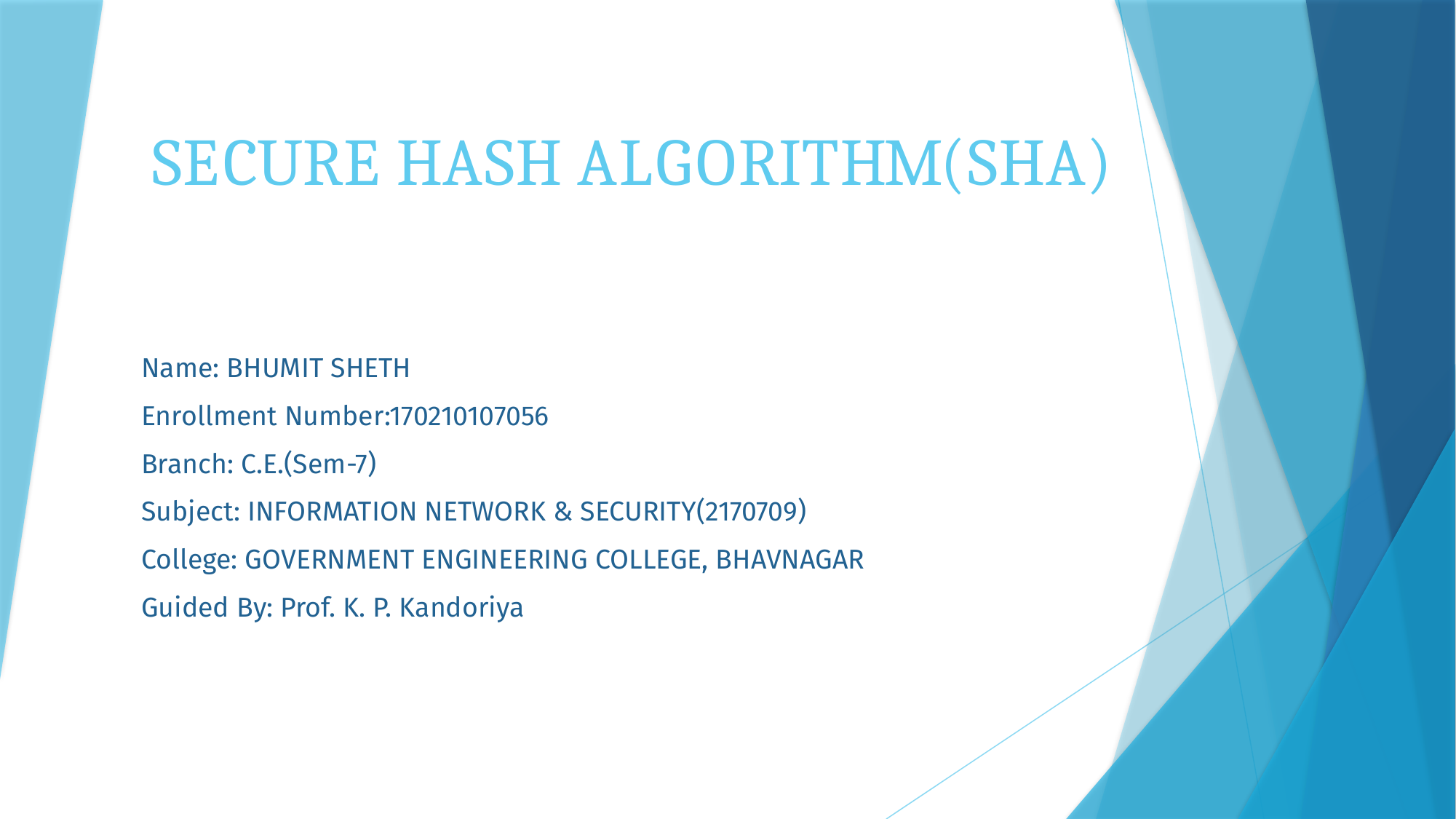

# SECURE HASH ALGORITHM(SHA)
Name: BHUMIT SHETH
Enrollment Number:170210107056
Branch: C.E.(Sem-7)
Subject: INFORMATION NETWORK & SECURITY(2170709)
College: GOVERNMENT ENGINEERING COLLEGE, BHAVNAGAR
Guided By: Prof. K. P. Kandoriya